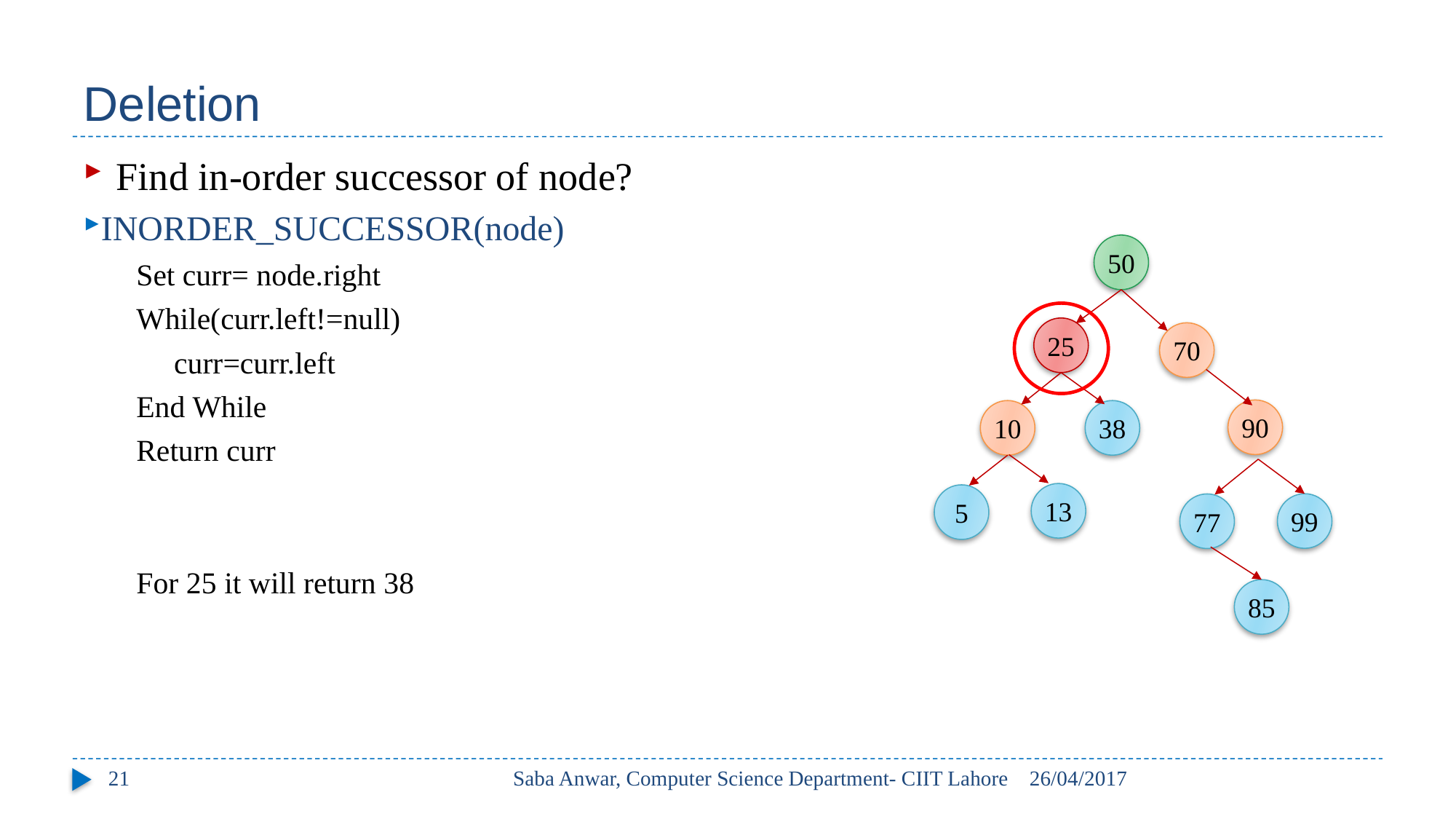

# Deletion
Find in-order successor of node?
INORDER_SUCCESSOR(node)
Set curr= node.right
While(curr.left!=null)
	    curr=curr.left
End While
Return curr

For 25 it will return 38

50

25
70
90
10
38
13
5
99
77
85
21
Saba Anwar, Computer Science Department- CIIT Lahore
26/04/2017